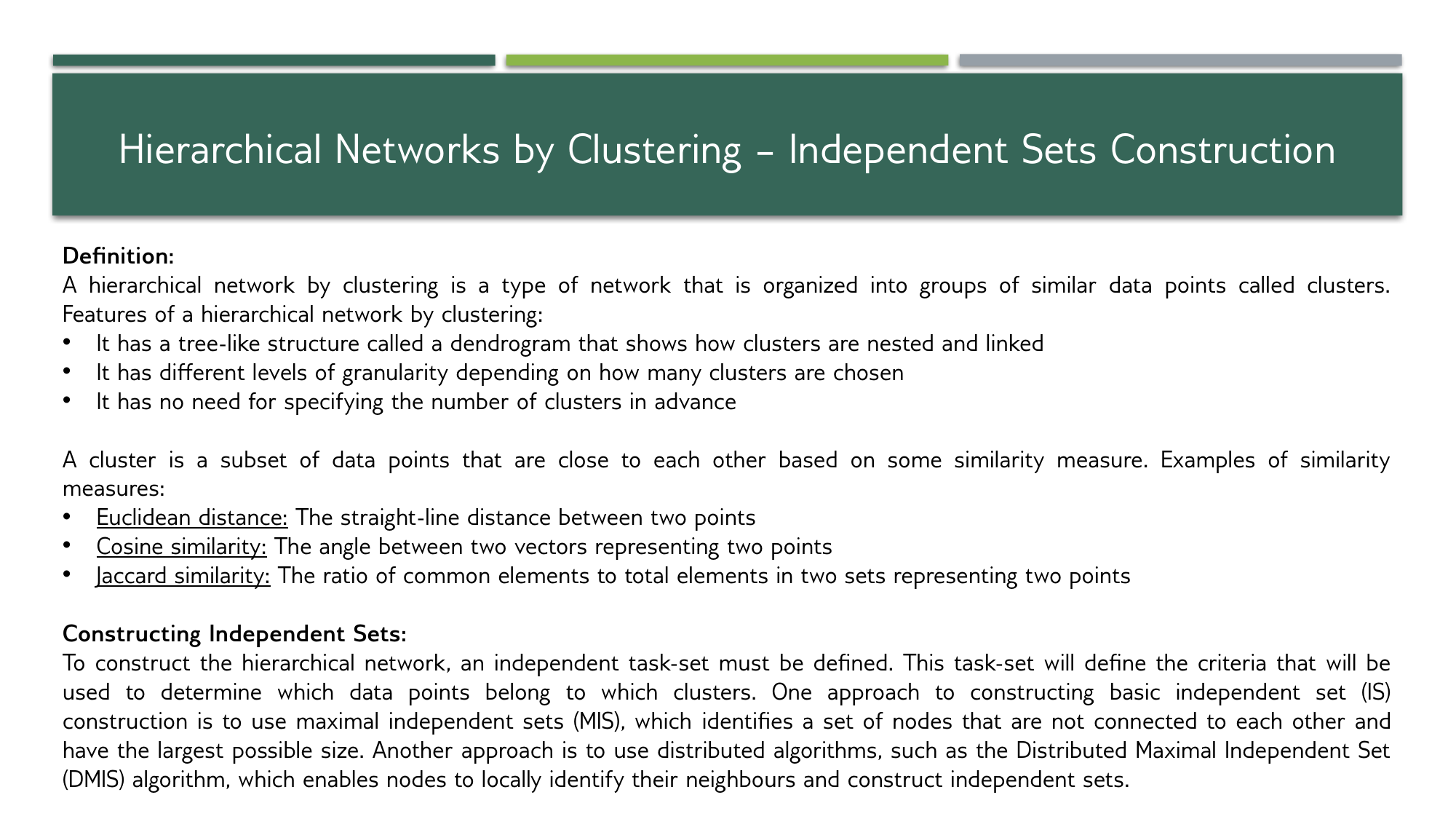

Hierarchical Networks by Clustering – Independent Sets Construction
Definition:
A hierarchical network by clustering is a type of network that is organized into groups of similar data points called clusters. Features of a hierarchical network by clustering:
It has a tree-like structure called a dendrogram that shows how clusters are nested and linked
It has different levels of granularity depending on how many clusters are chosen
It has no need for specifying the number of clusters in advance

A cluster is a subset of data points that are close to each other based on some similarity measure. Examples of similarity measures:
Euclidean distance: The straight-line distance between two points
Cosine similarity: The angle between two vectors representing two points
Jaccard similarity: The ratio of common elements to total elements in two sets representing two points

Constructing Independent Sets:
To construct the hierarchical network, an independent task-set must be defined. This task-set will define the criteria that will be used to determine which data points belong to which clusters. One approach to constructing basic independent set (IS) construction is to use maximal independent sets (MIS), which identifies a set of nodes that are not connected to each other and have the largest possible size. Another approach is to use distributed algorithms, such as the Distributed Maximal Independent Set (DMIS) algorithm, which enables nodes to locally identify their neighbours and construct independent sets.